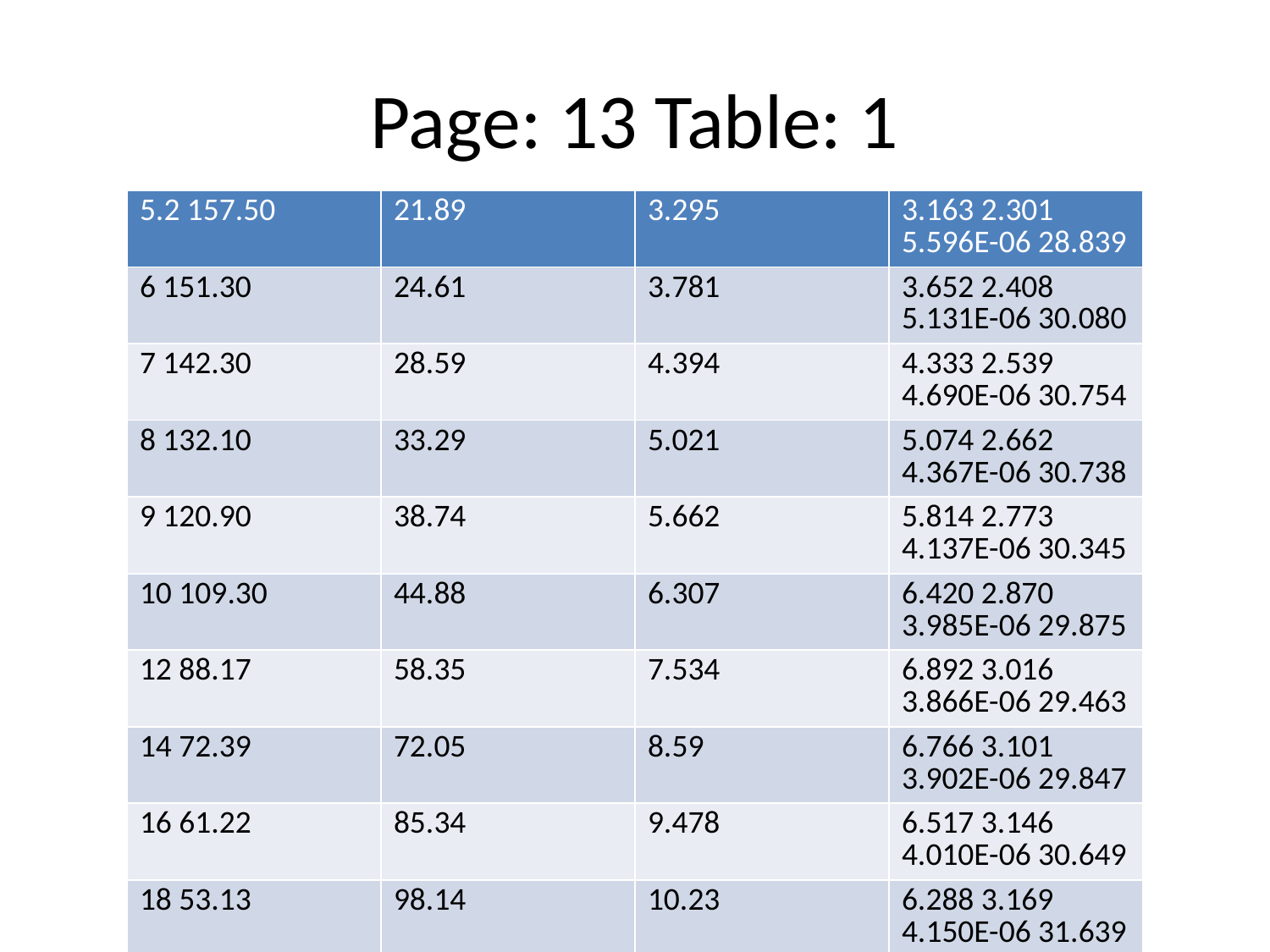

# Page: 13 Table: 1
| 5.2 157.50 | 21.89 | 3.295 | 3.163 2.301 5.596E-06 28.839 |
| --- | --- | --- | --- |
| 6 151.30 | 24.61 | 3.781 | 3.652 2.408 5.131E-06 30.080 |
| 7 142.30 | 28.59 | 4.394 | 4.333 2.539 4.690E-06 30.754 |
| 8 132.10 | 33.29 | 5.021 | 5.074 2.662 4.367E-06 30.738 |
| 9 120.90 | 38.74 | 5.662 | 5.814 2.773 4.137E-06 30.345 |
| 10 109.30 | 44.88 | 6.307 | 6.420 2.870 3.985E-06 29.875 |
| 12 88.17 | 58.35 | 7.534 | 6.892 3.016 3.866E-06 29.463 |
| 14 72.39 | 72.05 | 8.59 | 6.766 3.101 3.902E-06 29.847 |
| 16 61.22 | 85.34 | 9.478 | 6.517 3.146 4.010E-06 30.649 |
| 18 53.13 | 98.14 | 10.23 | 6.288 3.169 4.150E-06 31.639 |
| 20 47.04 | 110.50 | 10.88 | 6.101 3.180 4.307E-06 32.717 |
| 22 42.29 | 122.60 | 11.46 | 5.954 3.185 4.471E-06 33.841 |
| 24 38.48 | 134.40 | 11.97 | 5.838 3.186 4.638E-06 34.989 |
| 26 35.34 | 145.90 | 12.43 | 5.745 3.186 4.807E-06 36.148 |
| 28 32.71 | 157.30 | 12.86 | 5.671 3.184 4.975E-06 37.313 |
| 30 30.47 | 168.60 | 13.25 | 5.609 3.181 5.142E-06 38.480 |
| 40 22.84 | 223.70 | 14.83 | 5.424 3.168 5.953E-06 44.265 |
| 50 18.35 | 277.40 | 16.03 | 5.335 3.157 6.715E-06 49.905 |
| 60 15.37 | 330.50 | 17.0 | 5.287 3.149 7.435E-06 55.378 |
| 70 13.23 | 383.20 | 17.81 | 5.258 3.143 8.119E-06 60.687 |
| 80 11.62 | 435.70 | 18.51 | 5.239 3.139 8.774E-06 65.844 |
| 90 10.36 | 488.00 | 19.13 | 5.227 3.136 9.405E-06 70.860 |
| 100 9.355 | 540.30 | 19.68 | 5.218 3.133 1.002E-05 75.749 |
| 125 7.526 | 670.50 | 20.84 | 5.206 3.128 1.129E-05 87.480 |
| 150 6.296 | 800.60 | 21.79 | 5.199 3.126 1.268E-05 98.618 |
| 175 5.412 | 930.50 | 22.59 | 5.196 3.124 1.401E-05 109.267 |
| 200 4.746 | 1,060.0 | 23.29 | 5.194 3.122 1.528E-05 119.505 |
| 225 4.226 | 1,190.0 | 23.9 | 5.193 3.121 1.651E-05 129.391 |
| 250 3.809 | 1,320.0 | 24.44 | 5.192 3.120 1.770E-05 138.971 |
| 275 3.466 | 1,450.0 | 24.94 | 5.192 3.120 1.886E-05 148.281 |
| 300 3.180 | 1,580.0 | 25.39 | 5.192 3.119 2.000E-05 157.352 |